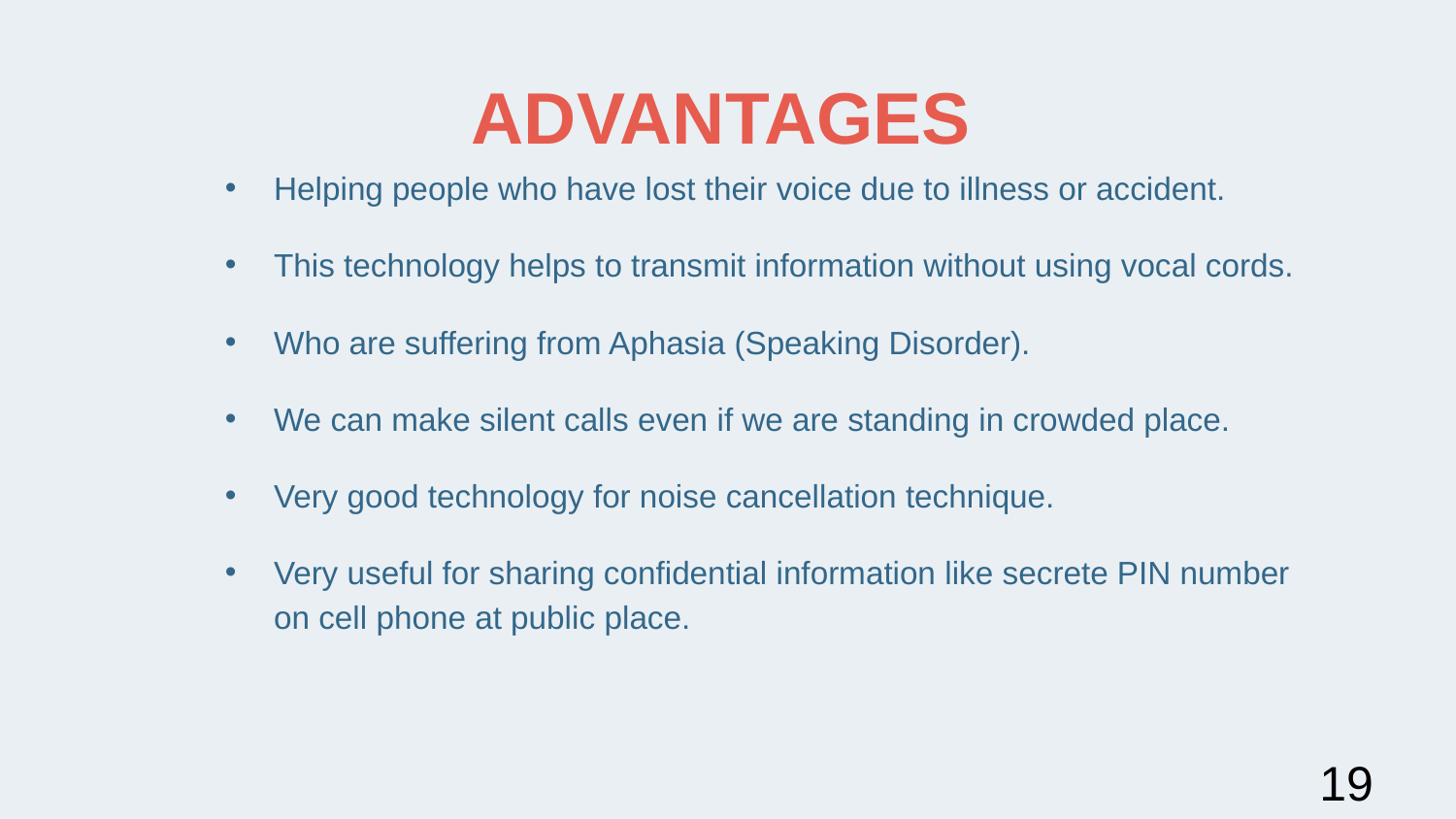

# ADVANTAGES
Helping people who have lost their voice due to illness or accident.
This technology helps to transmit information without using vocal cords.
Who are suffering from Aphasia (Speaking Disorder).
We can make silent calls even if we are standing in crowded place.
Very good technology for noise cancellation technique.
Very useful for sharing confidential information like secrete PIN number on cell phone at public place.

19